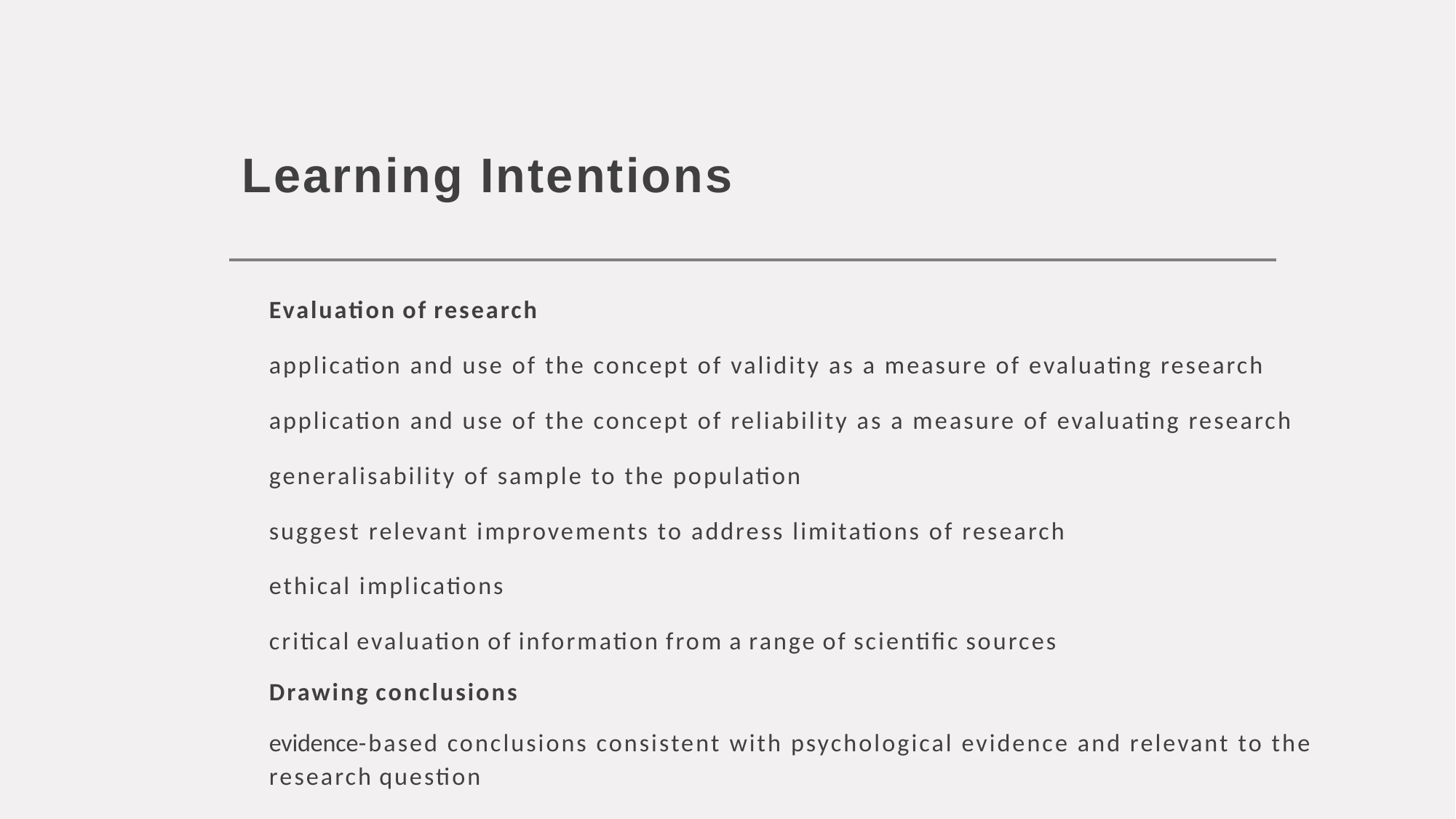

# Learning Intentions
Evaluation of research
application and use of the concept of validity as a measure of evaluating research
application and use of the concept of reliability as a measure of evaluating research
generalisability of sample to the population
suggest relevant improvements to address limitations of research
ethical implications
critical evaluation of information from a range of scientific sources
Drawing conclusions
evidence-based conclusions consistent with psychological evidence and relevant to the research question